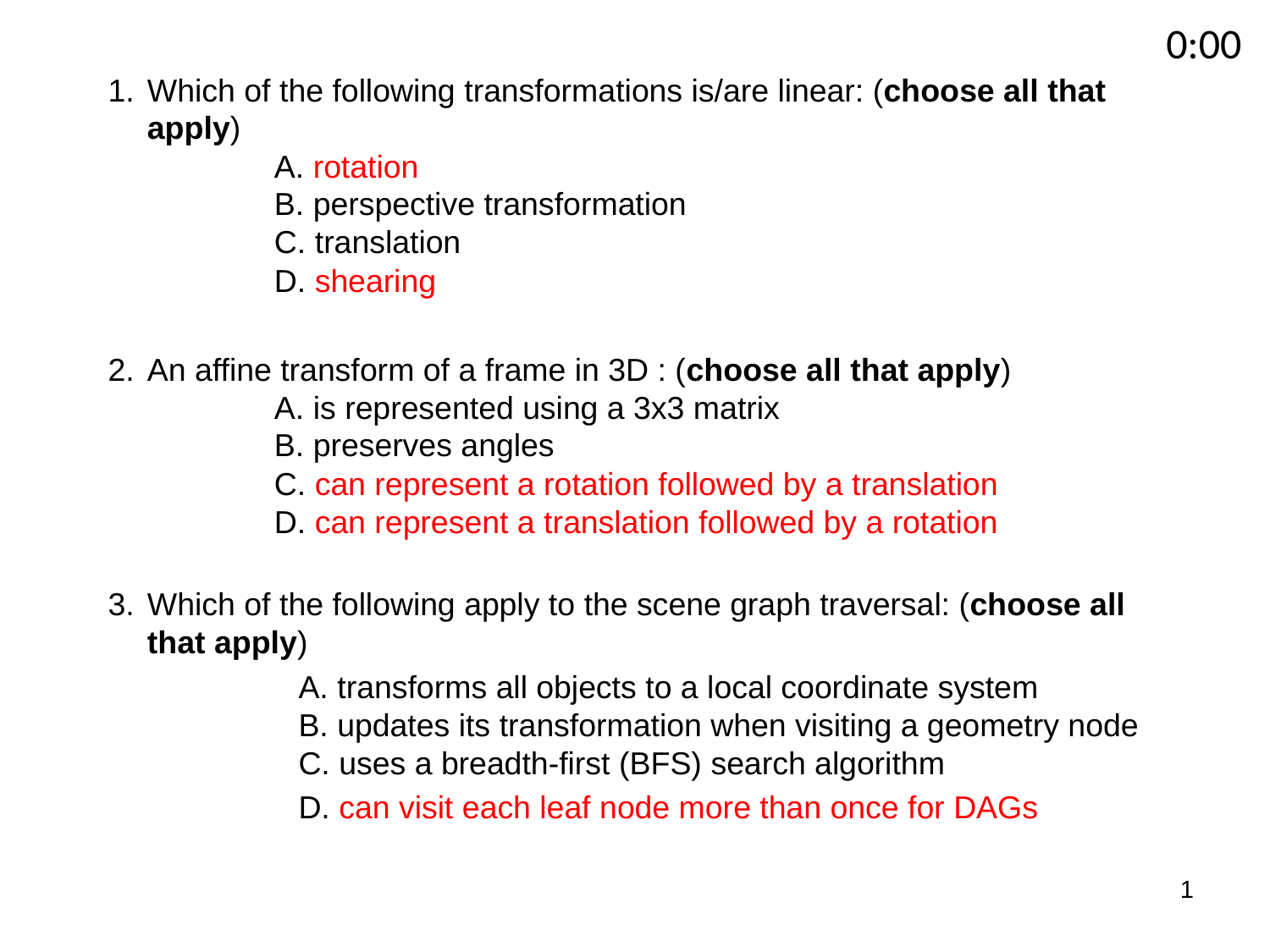

0:04
  0:09
  0:08
  0:07
  0:05
  0:03
  0:02
  0:01
  0:00
0:14
3:00
2:30
2:00
1:45
1:30
1:15
1:00
0:45
0:30
0:20
0:19
0:18
0:17
0:16
0:15
0:13
0:12
0:11
0:10
0:06
Which of the following transformations is/are linear: (choose all that apply)
	A. rotation
	B. perspective transformation
	C. translation
	D. shearing

An affine transform of a frame in 3D : (choose all that apply)
	A. is represented using a 3x3 matrix
	B. preserves angles
	C. can represent a rotation followed by a translation
	D. can represent a translation followed by a rotation
Which of the following apply to the scene graph traversal: (choose all that apply)
	A. transforms all objects to a local coordinate system
	B. updates its transformation when visiting a geometry node
	C. uses a breadth-first (BFS) search algorithm
	D. can visit each leaf node more than once for DAGs

1